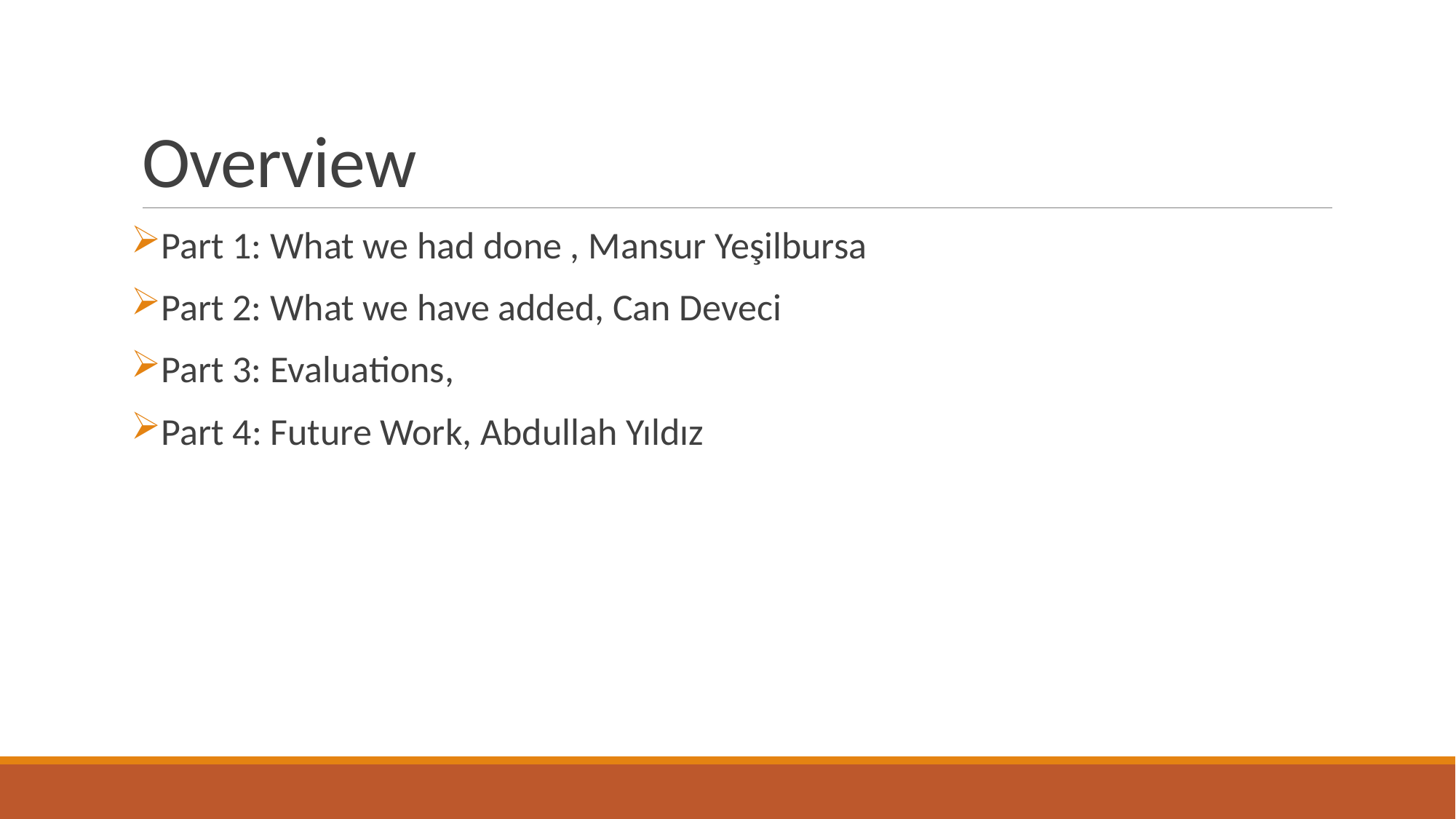

# Overview
Part 1: What we had done , Mansur Yeşilbursa
Part 2: What we have added, Can Deveci
Part 3: Evaluations,
Part 4: Future Work, Abdullah Yıldız